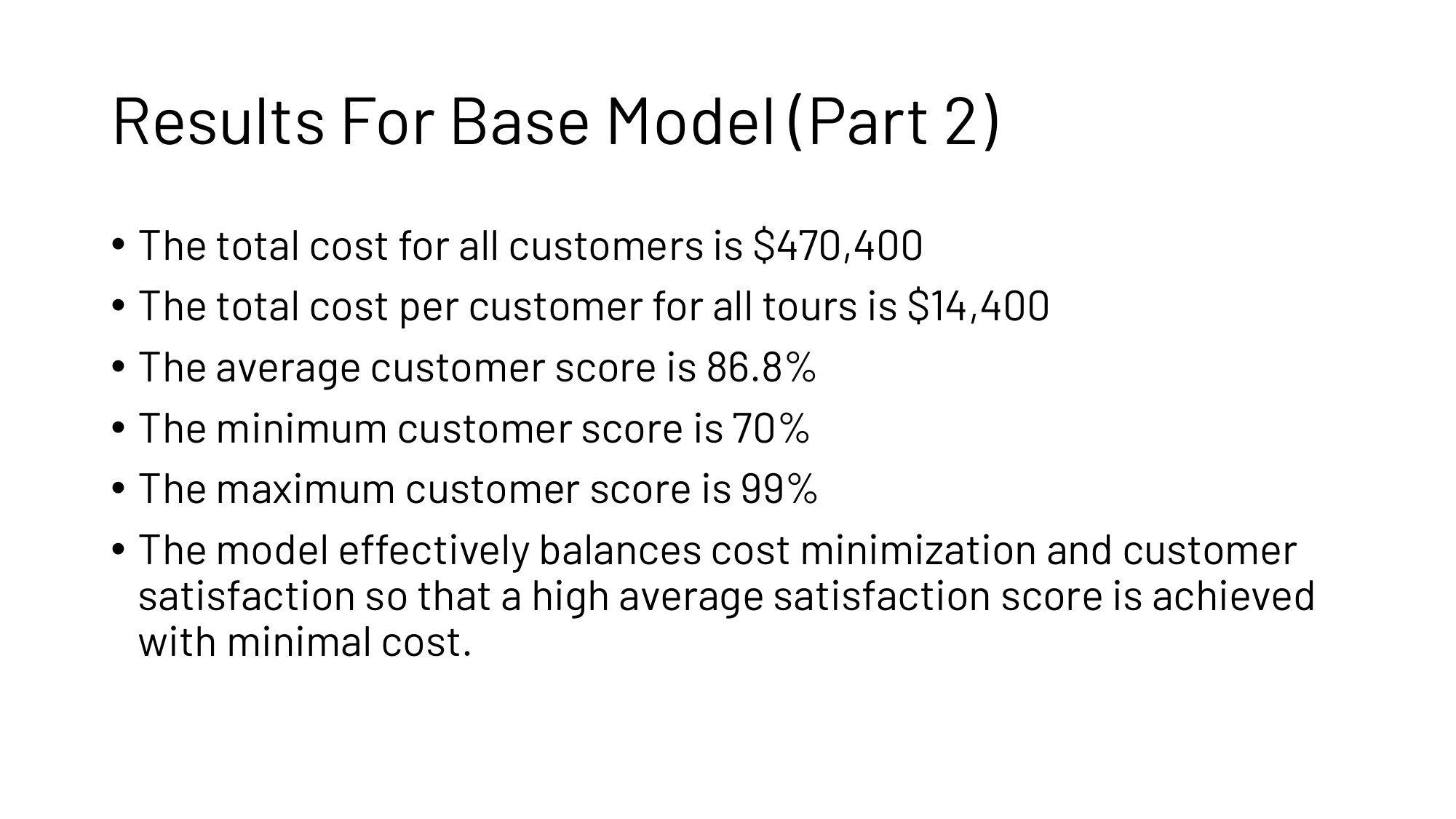

# Results For Base Model (Part 2)
The total cost for all customers is $470,400
The total cost per customer for all tours is $14,400
The average customer score is 86.8%
The minimum customer score is 70%
The maximum customer score is 99%
The model effectively balances cost minimization and customer satisfaction so that a high average satisfaction score is achieved with minimal cost.